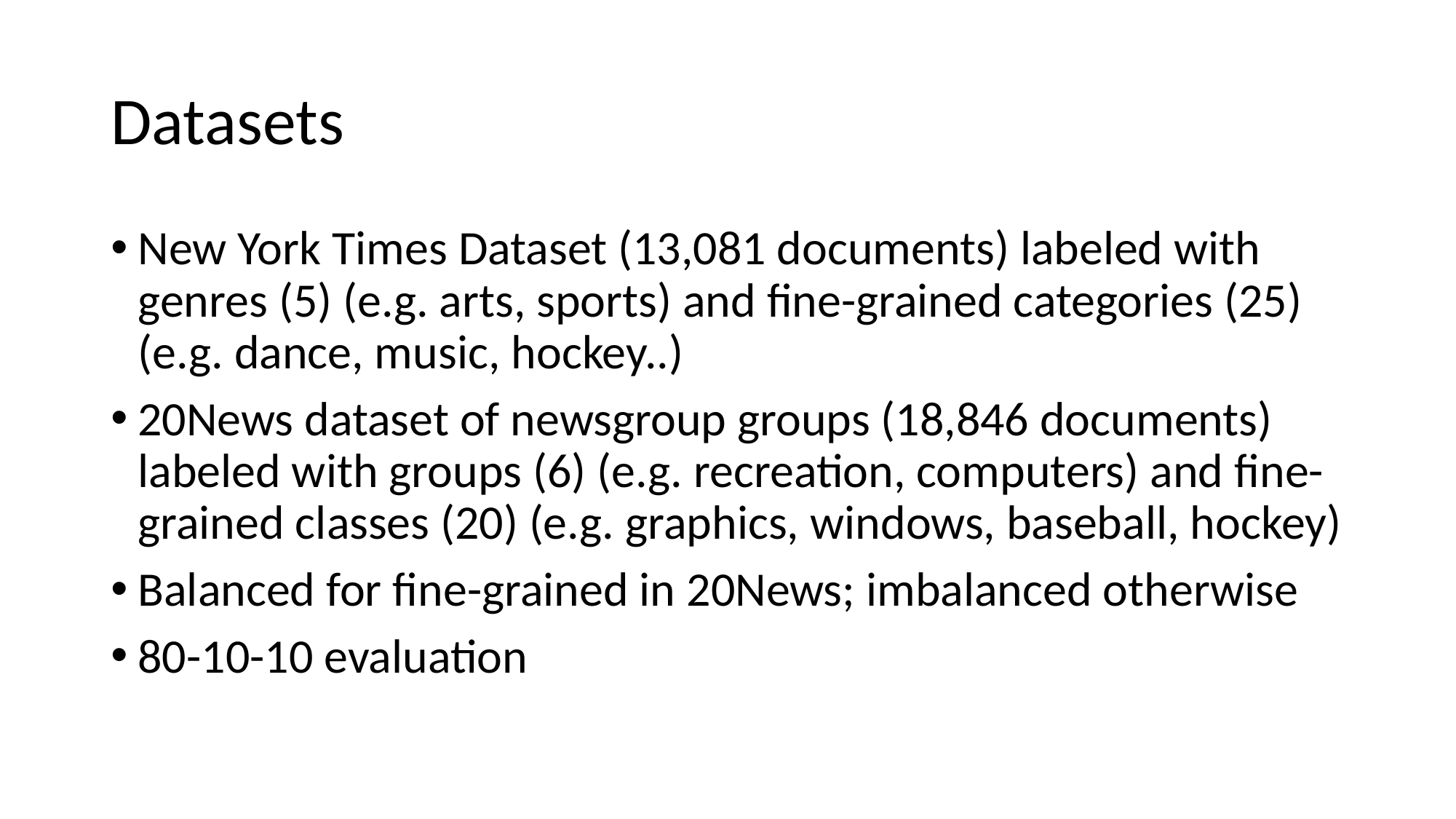

# Datasets
New York Times Dataset (13,081 documents) labeled with genres (5) (e.g. arts, sports) and fine-grained categories (25) (e.g. dance, music, hockey..)
20News dataset of newsgroup groups (18,846 documents) labeled with groups (6) (e.g. recreation, computers) and fine-grained classes (20) (e.g. graphics, windows, baseball, hockey)
Balanced for fine-grained in 20News; imbalanced otherwise
80-10-10 evaluation